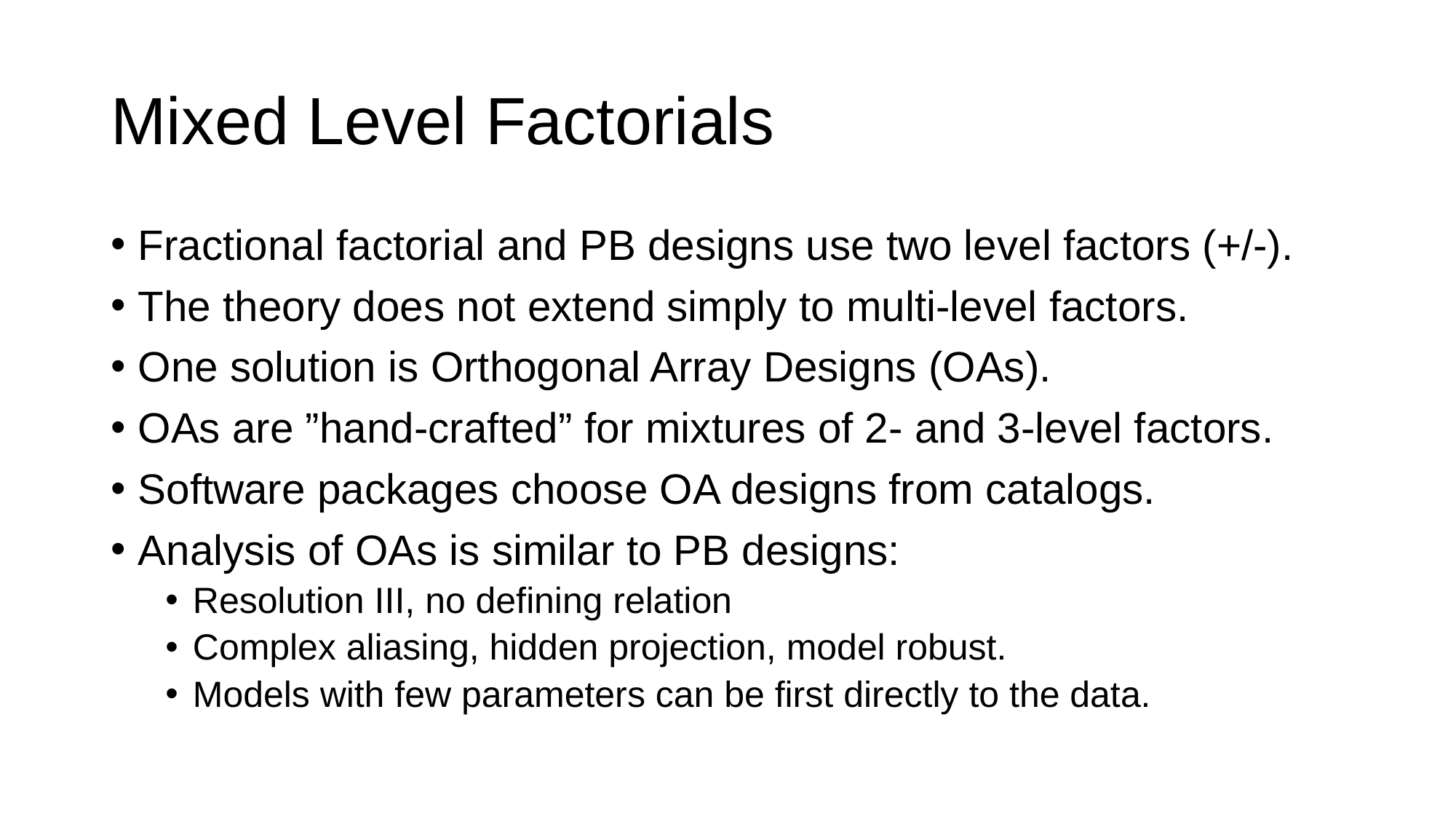

# Mixed Level Factorials
Fractional factorial and PB designs use two level factors (+/-).
The theory does not extend simply to multi-level factors.
One solution is Orthogonal Array Designs (OAs).
OAs are ”hand-crafted” for mixtures of 2- and 3-level factors.
Software packages choose OA designs from catalogs.
Analysis of OAs is similar to PB designs:
Resolution III, no defining relation
Complex aliasing, hidden projection, model robust.
Models with few parameters can be first directly to the data.